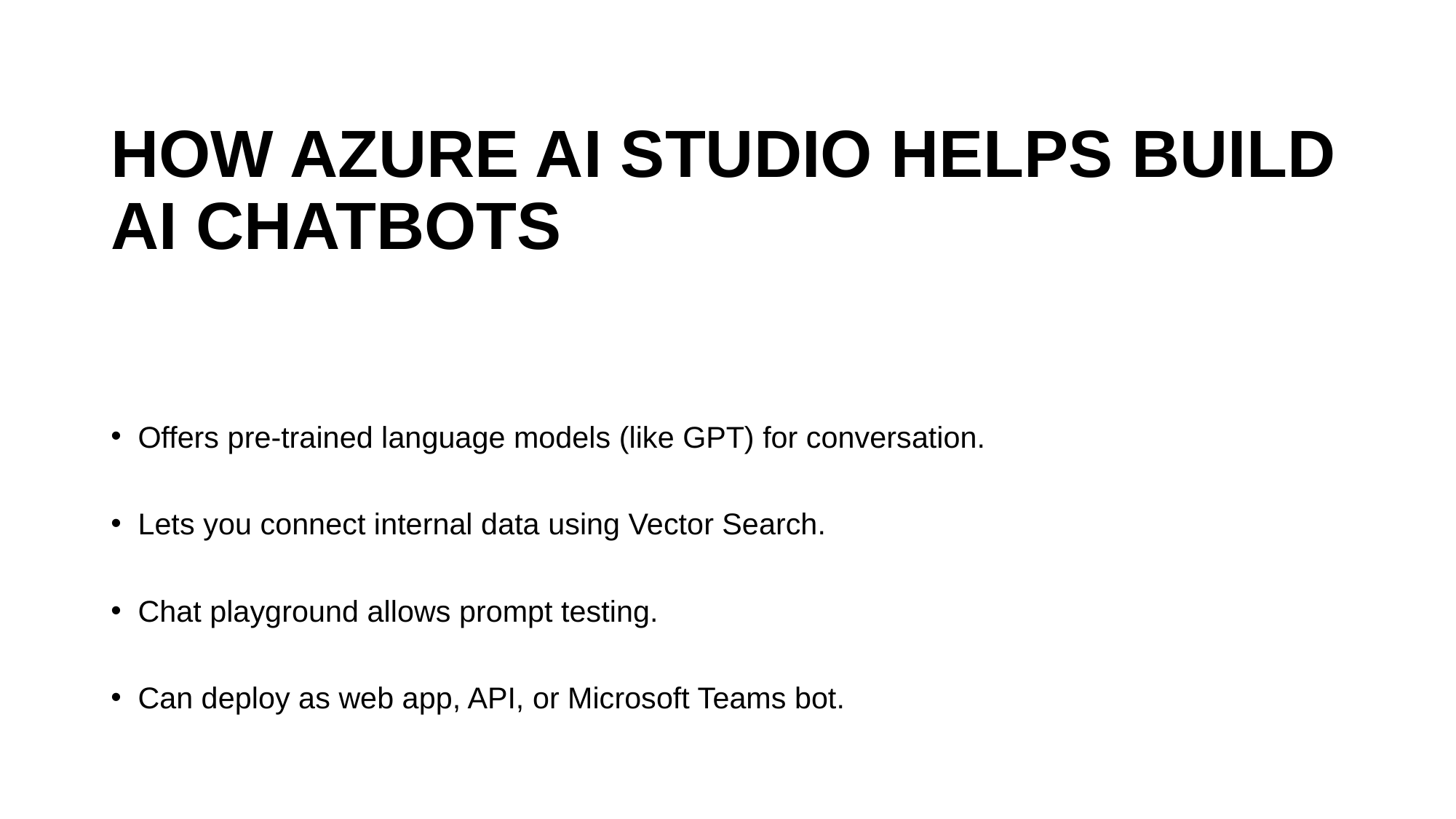

# HOW AZURE AI STUDIO HELPS BUILD AI CHATBOTS
Offers pre-trained language models (like GPT) for conversation.
Lets you connect internal data using Vector Search.
Chat playground allows prompt testing.
Can deploy as web app, API, or Microsoft Teams bot.